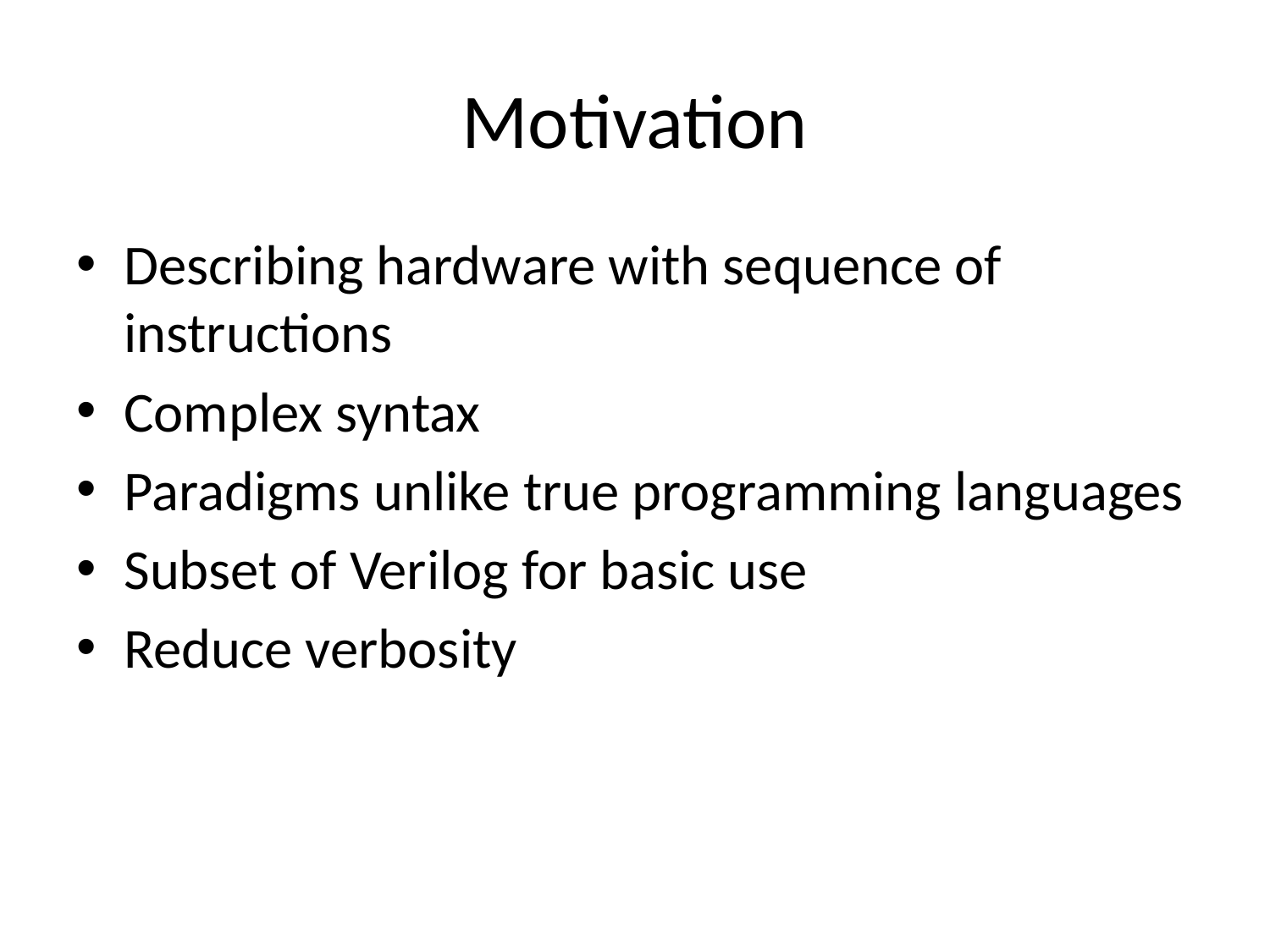

# Motivation
Describing hardware with sequence of instructions
Complex syntax
Paradigms unlike true programming languages
Subset of Verilog for basic use
Reduce verbosity